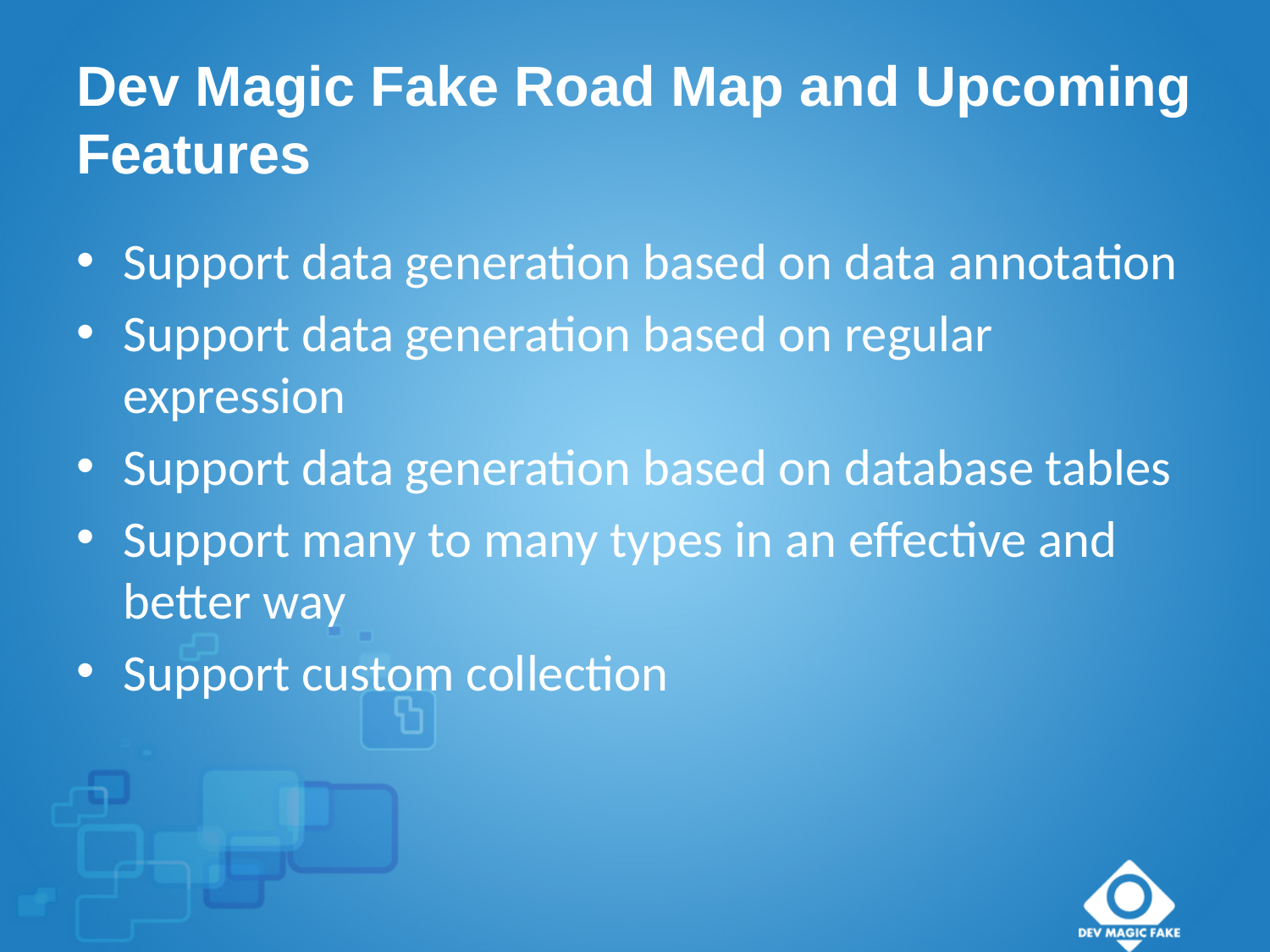

# Dev Magic Fake Road Map and Upcoming Features
Support data generation based on data annotation
Support data generation based on regular expression
Support data generation based on database tables
Support many to many types in an effective and better way
Support custom collection